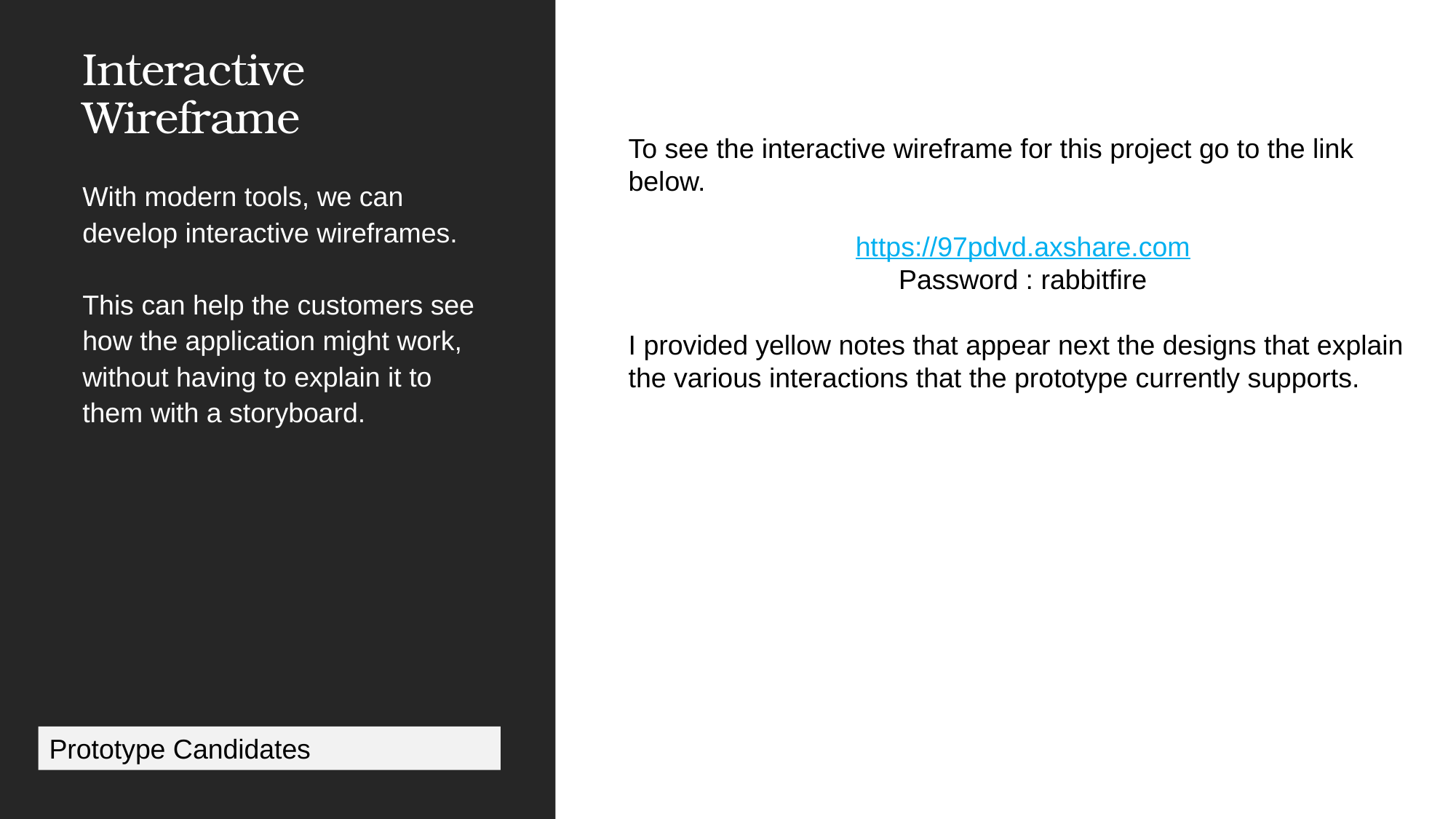

# Interactive Wireframe
To see the interactive wireframe for this project go to the link below.
https://97pdvd.axshare.com
Password : rabbitfire
I provided yellow notes that appear next the designs that explain the various interactions that the prototype currently supports.
With modern tools, we can develop interactive wireframes.
This can help the customers see how the application might work, without having to explain it to them with a storyboard.
Prototype Candidates